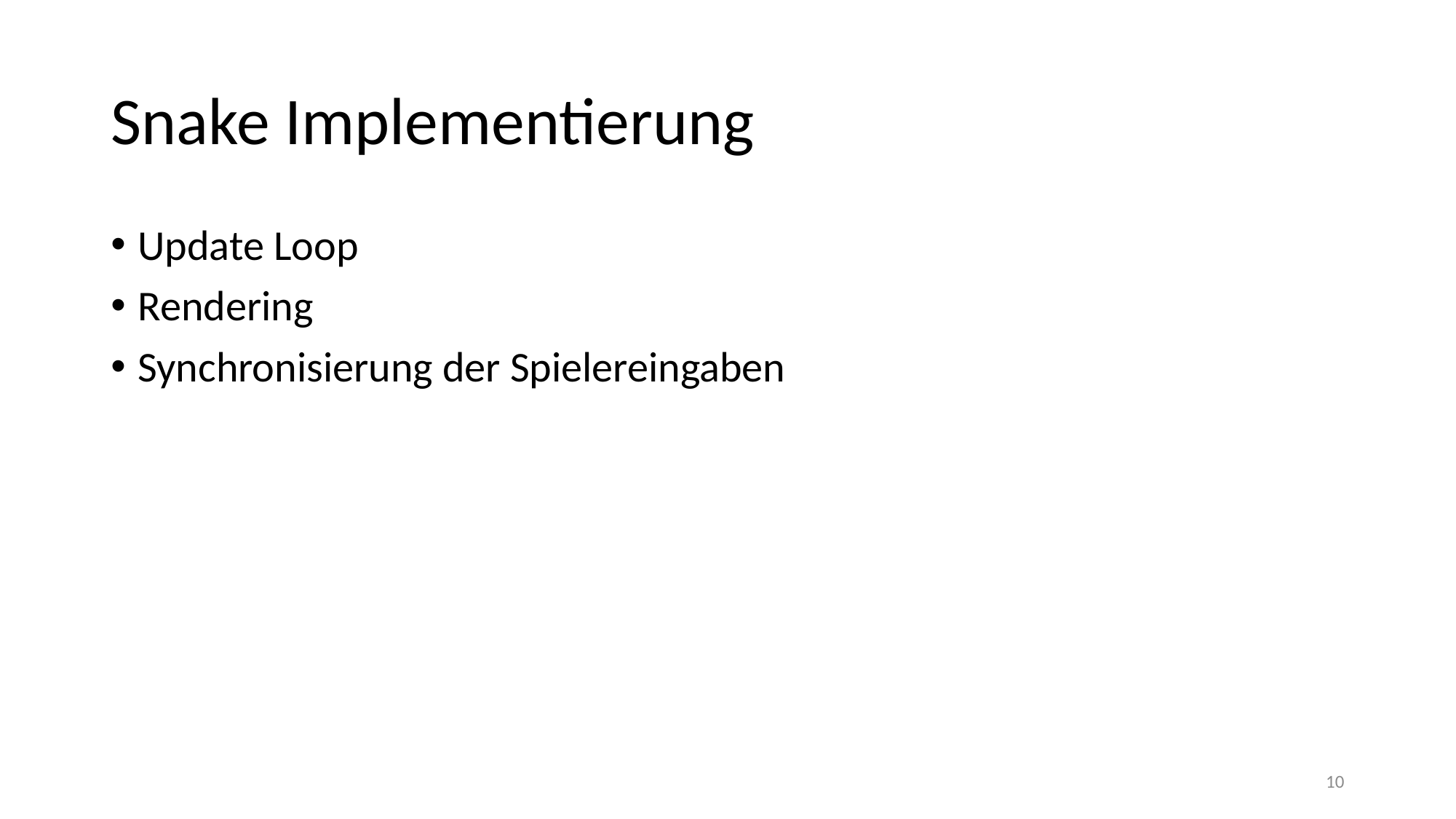

Snake Implementierung
Update Loop
Rendering
Synchronisierung der Spielereingaben
10